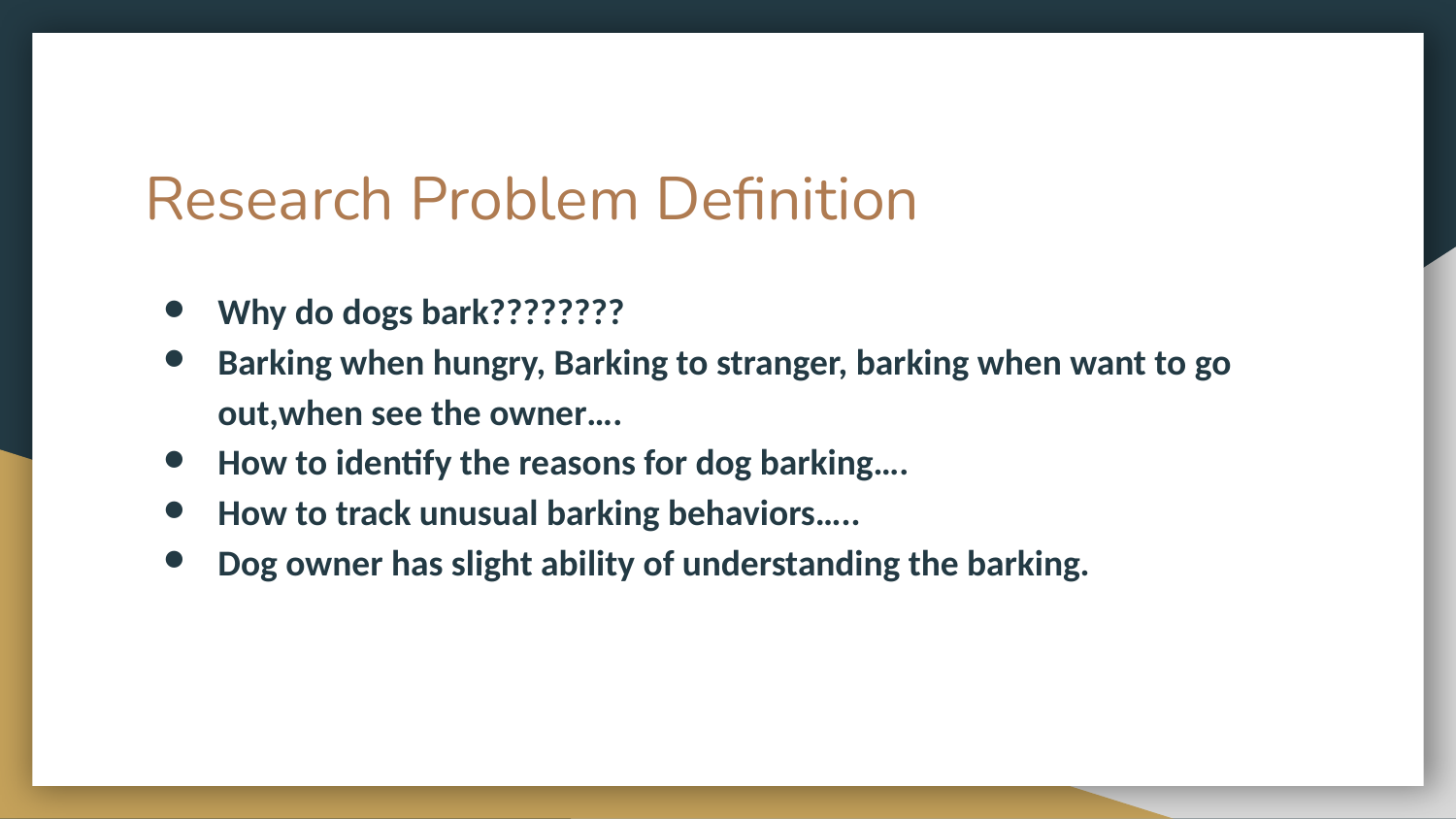

# Research Problem Definition
Why do dogs bark????????
Barking when hungry, Barking to stranger, barking when want to go out,when see the owner….
How to identify the reasons for dog barking….
How to track unusual barking behaviors…..
Dog owner has slight ability of understanding the barking.